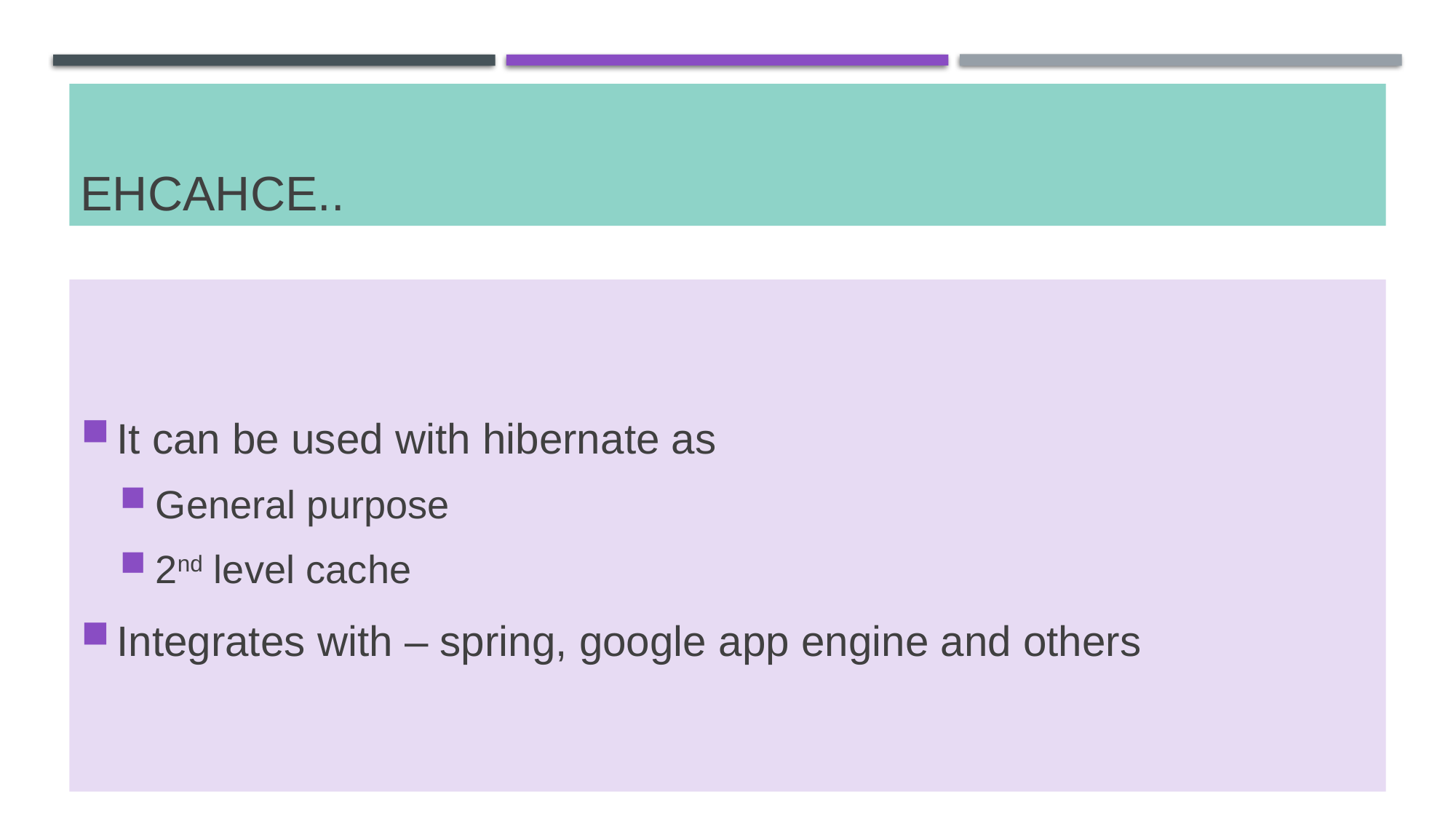

# Ehcahce..
It can be used with hibernate as
General purpose
2nd level cache
Integrates with – spring, google app engine and others